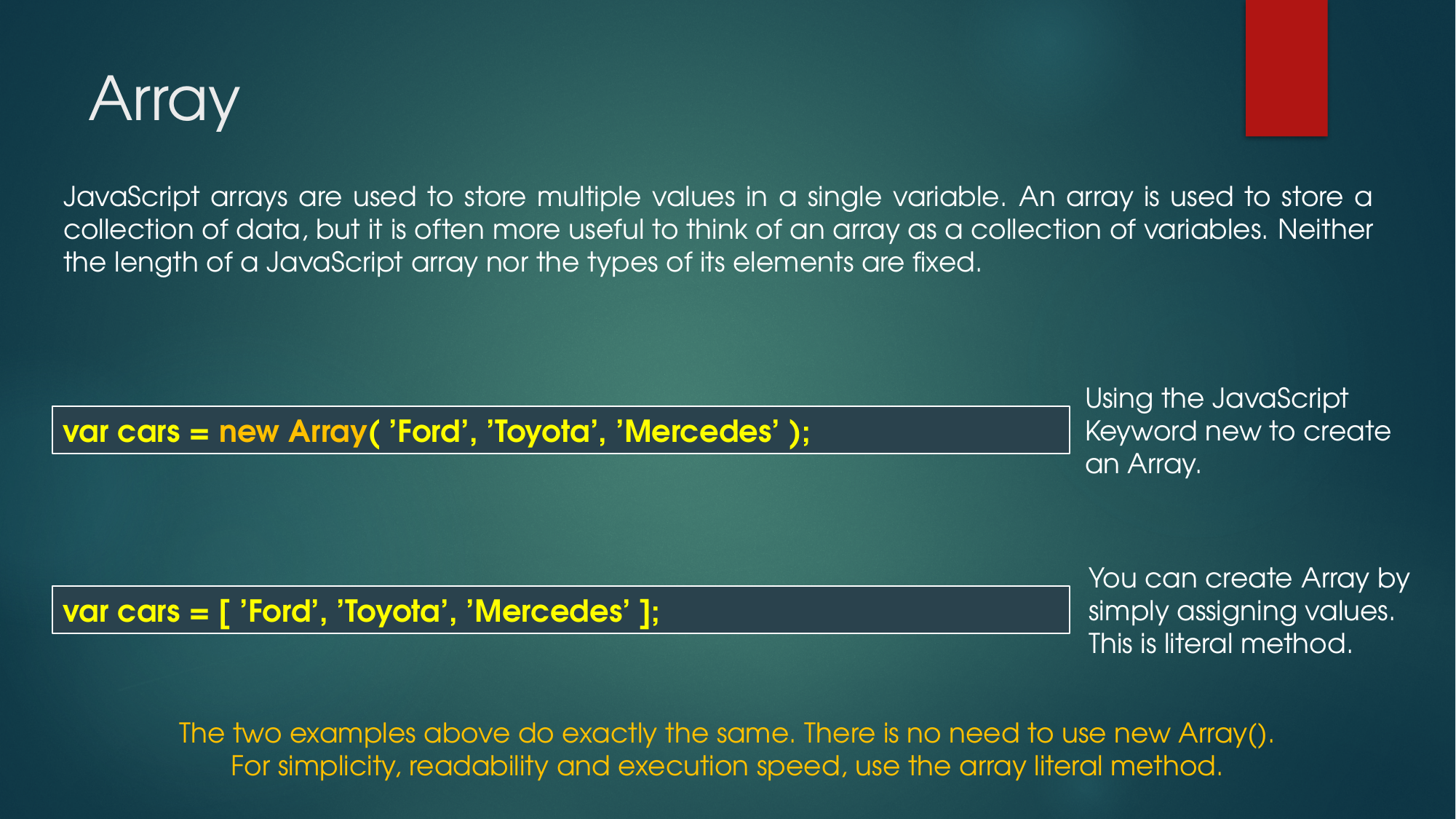

# Array
JavaScript arrays are used to store multiple values in a single variable. An array is used to store a collection of data, but it is often more useful to think of an array as a collection of variables. Neither the length of a JavaScript array nor the types of its elements are fixed.
Using the JavaScript Keyword new to create an Array.
var cars = new Array( ’Ford’, ’Toyota’, ’Mercedes’ );
You can create Array by simply assigning values. This is literal method.
var cars = [ ’Ford’, ’Toyota’, ’Mercedes’ ];
The two examples above do exactly the same. There is no need to use new Array().
For simplicity, readability and execution speed, use the array literal method.